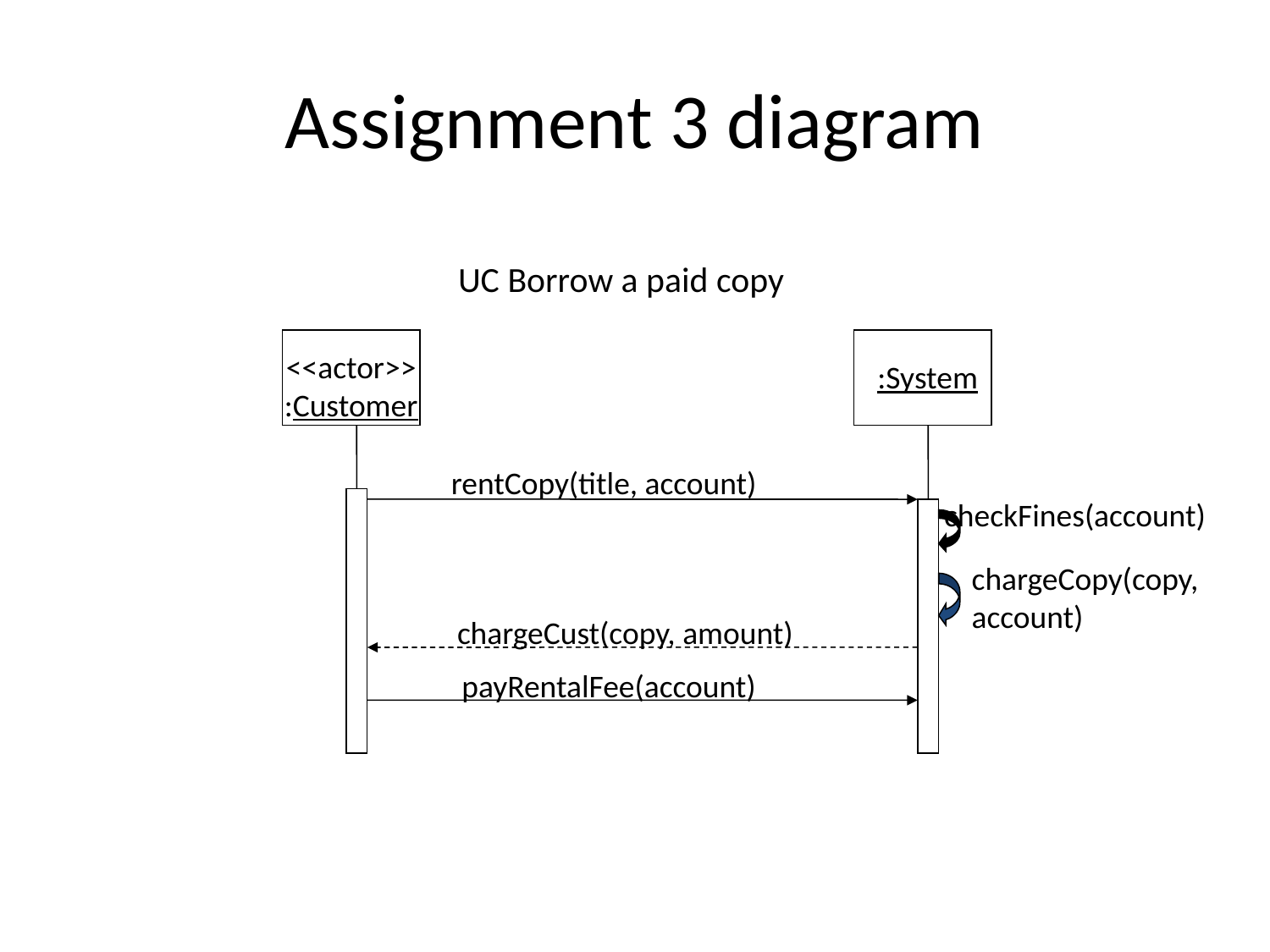

# Assignment 3 diagram
UC Borrow a paid copy

<<actor>>
:Customer
:System

rentCopy(title, account)

checkFines(account)

chargeCopy(copy,
account)

chargeCust(copy, amount)

payRentalFee(account)